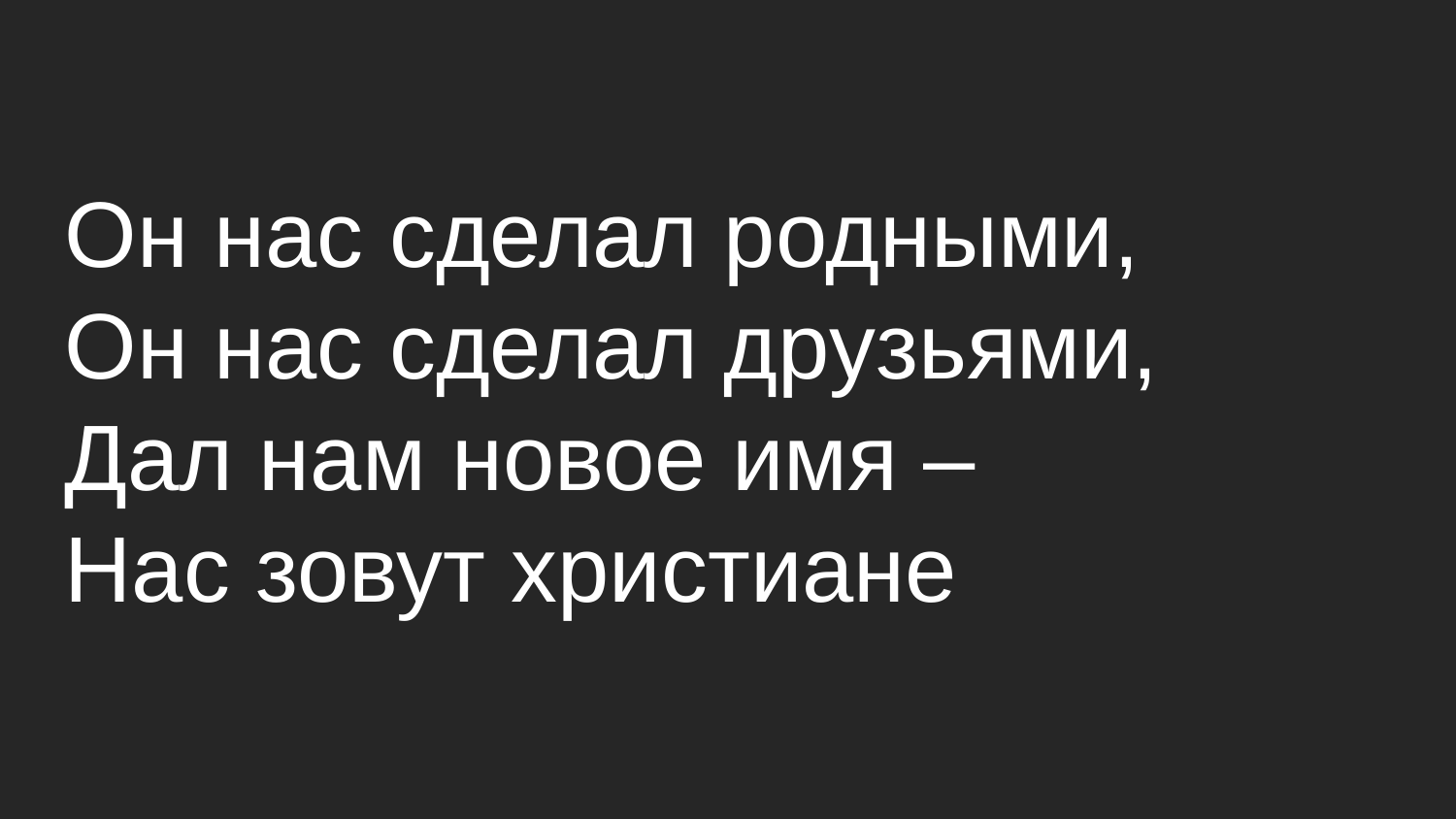

Он нас сделал родными,
Он нас сделал друзьями,
Дал нам новое имя –
Нас зовут христиане